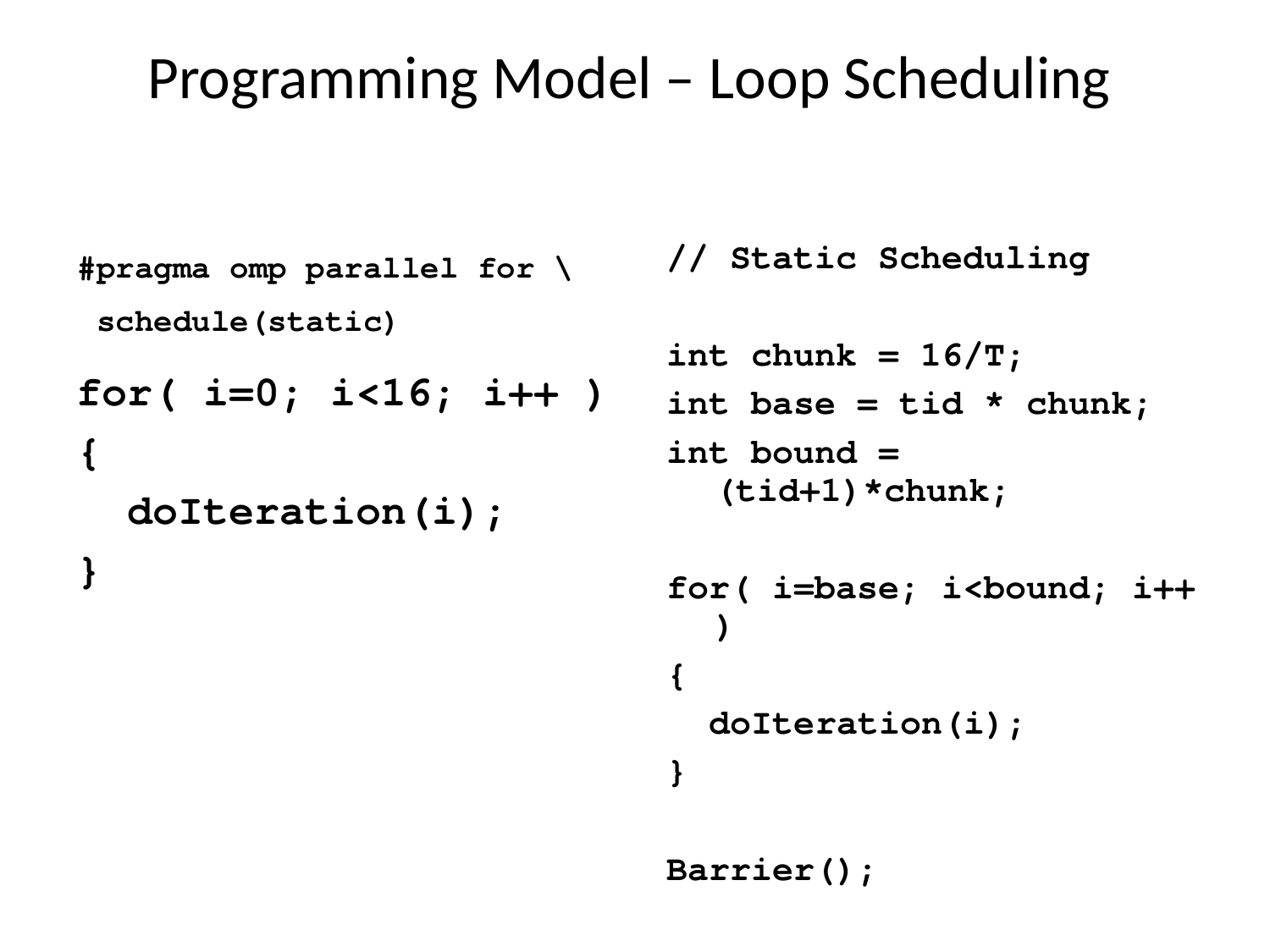

# Programming Model – Loop Scheduling

// Static Scheduling

int chunk = 16/T;
int base = tid * chunk;
int bound = (tid+1)*chunk;

for( i=base; i<bound; i++ )
{
  doIteration(i);
}

Barrier();

for( i=0; i<16; i++ )
{
  doIteration(i);
}

#pragma omp parallel for \
 schedule(static)